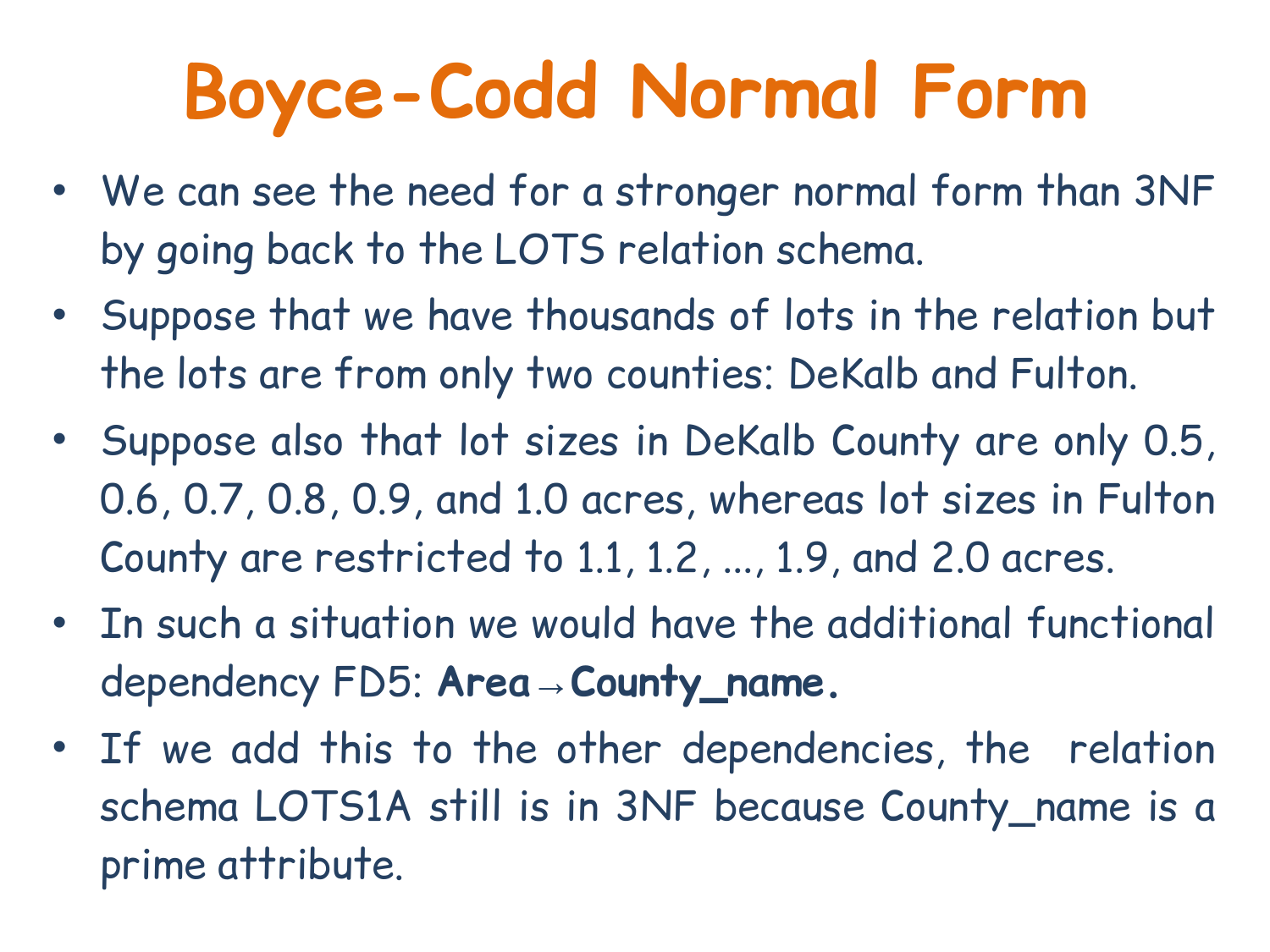

# Boyce-Codd Normal Form
We can see the need for a stronger normal form than 3NF by going back to the LOTS relation schema.
Suppose that we have thousands of lots in the relation but the lots are from only two counties: DeKalb and Fulton.
Suppose also that lot sizes in DeKalb County are only 0.5, 0.6, 0.7, 0.8, 0.9, and 1.0 acres, whereas lot sizes in Fulton County are restricted to 1.1, 1.2, ..., 1.9, and 2.0 acres.
In such a situation we would have the additional functional dependency FD5: Area→County_name.
If we add this to the other dependencies, the  relation schema LOTS1A still is in 3NF because County_name is a prime attribute.